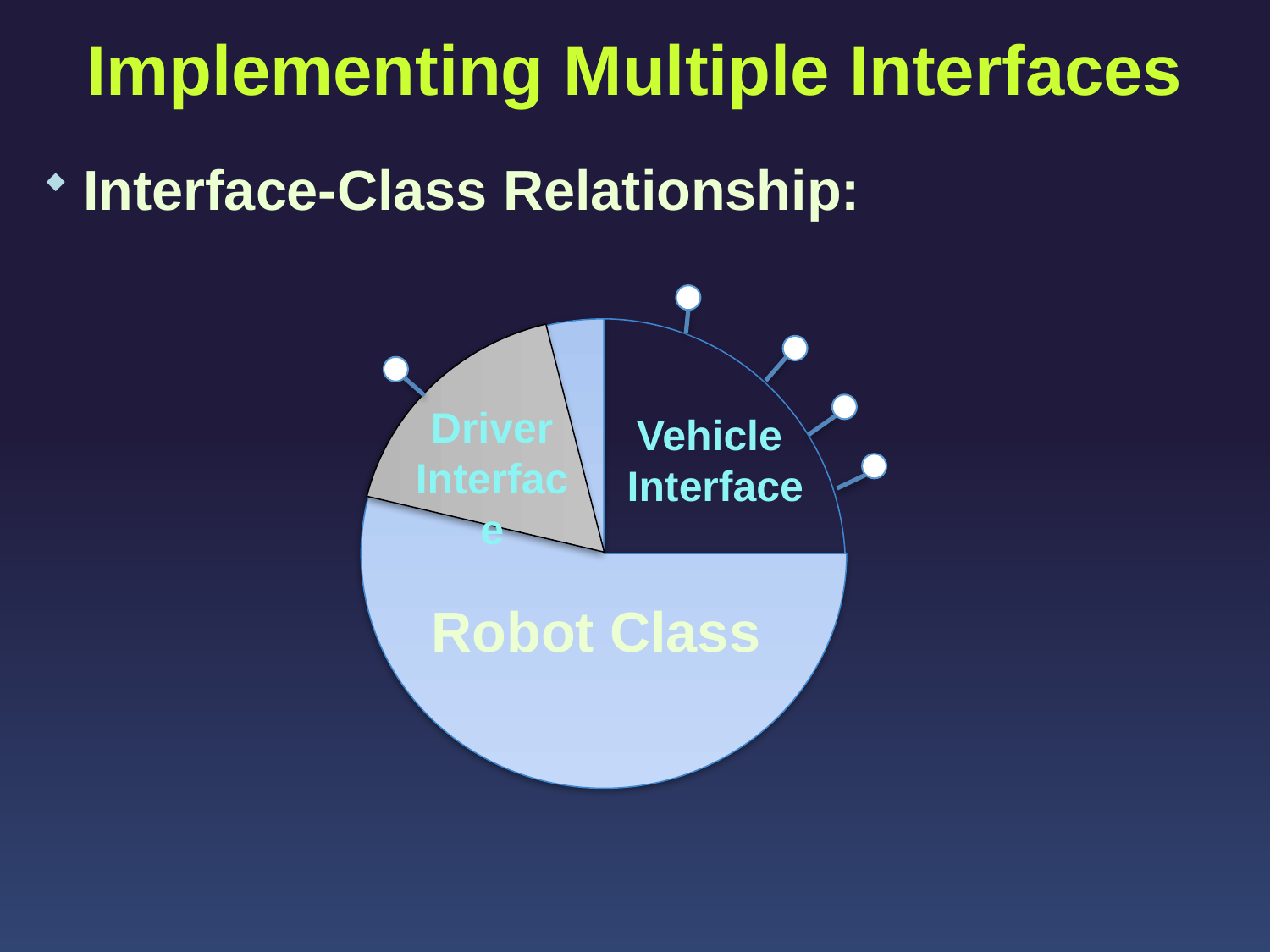

# Implementing Multiple Interfaces
Interface-Class Relationship:

Robot Class

Driver Interface

Vehicle
Interface